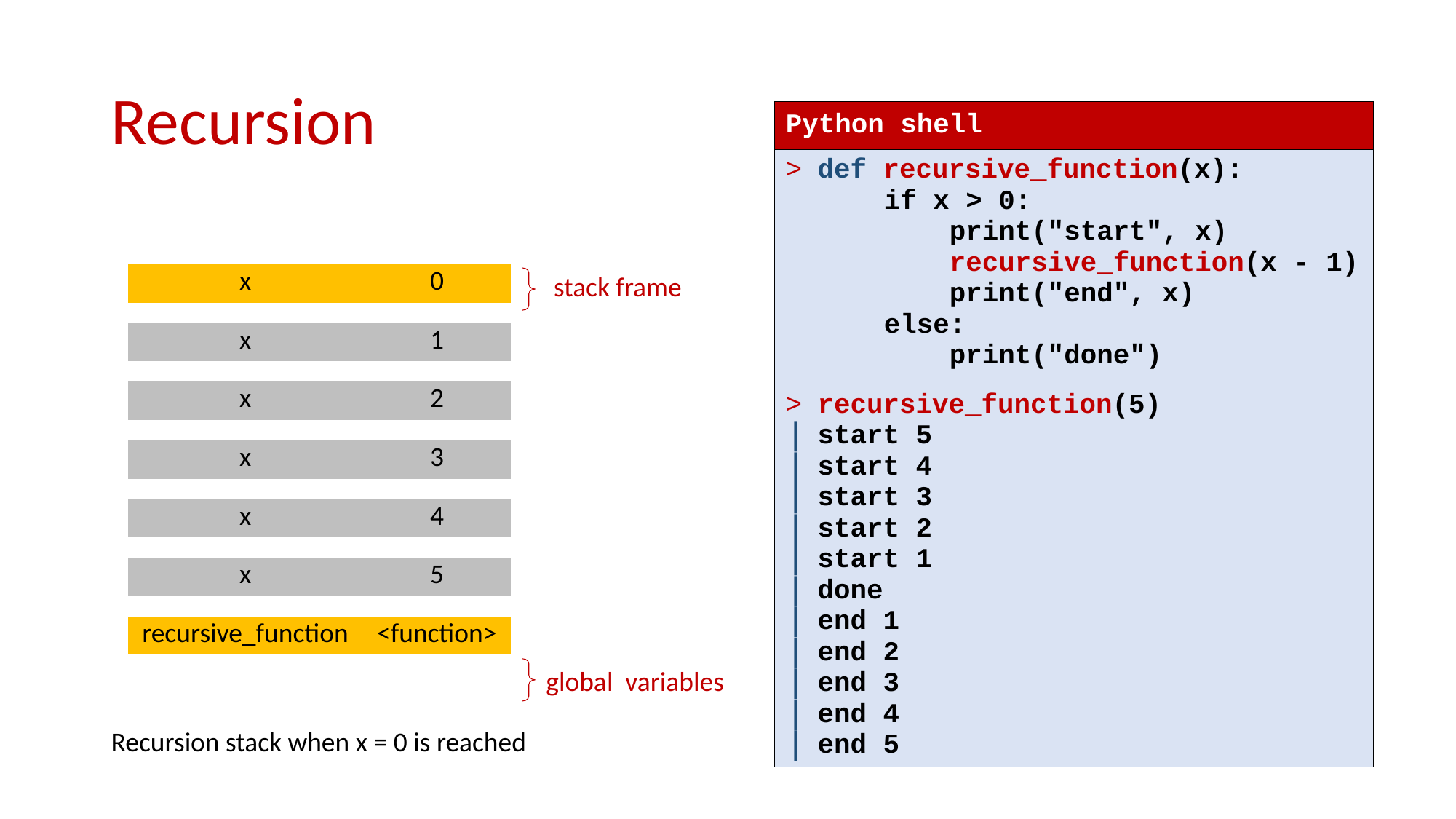

# Recursion
| Python shell |
| --- |
| def recursive\_function(x): if x > 0: print("start", x) recursive\_function(x - 1) print("end", x) else: print("done") recursive\_function(5) start 5 start 4 start 3 start 2 start 1 done end 1 end 2 end 3 end 4 end 5 |
stack frame
| x | 0 |
| --- | --- |
|  |  |
| x | 1 |
|  |  |
| x | 2 |
|  |  |
| x | 3 |
|  |  |
| x | 4 |
|  |  |
| x | 5 |
|  |  |
| recursive\_function | <function> |

global  variables
Recursion stack when x = 0 is reached